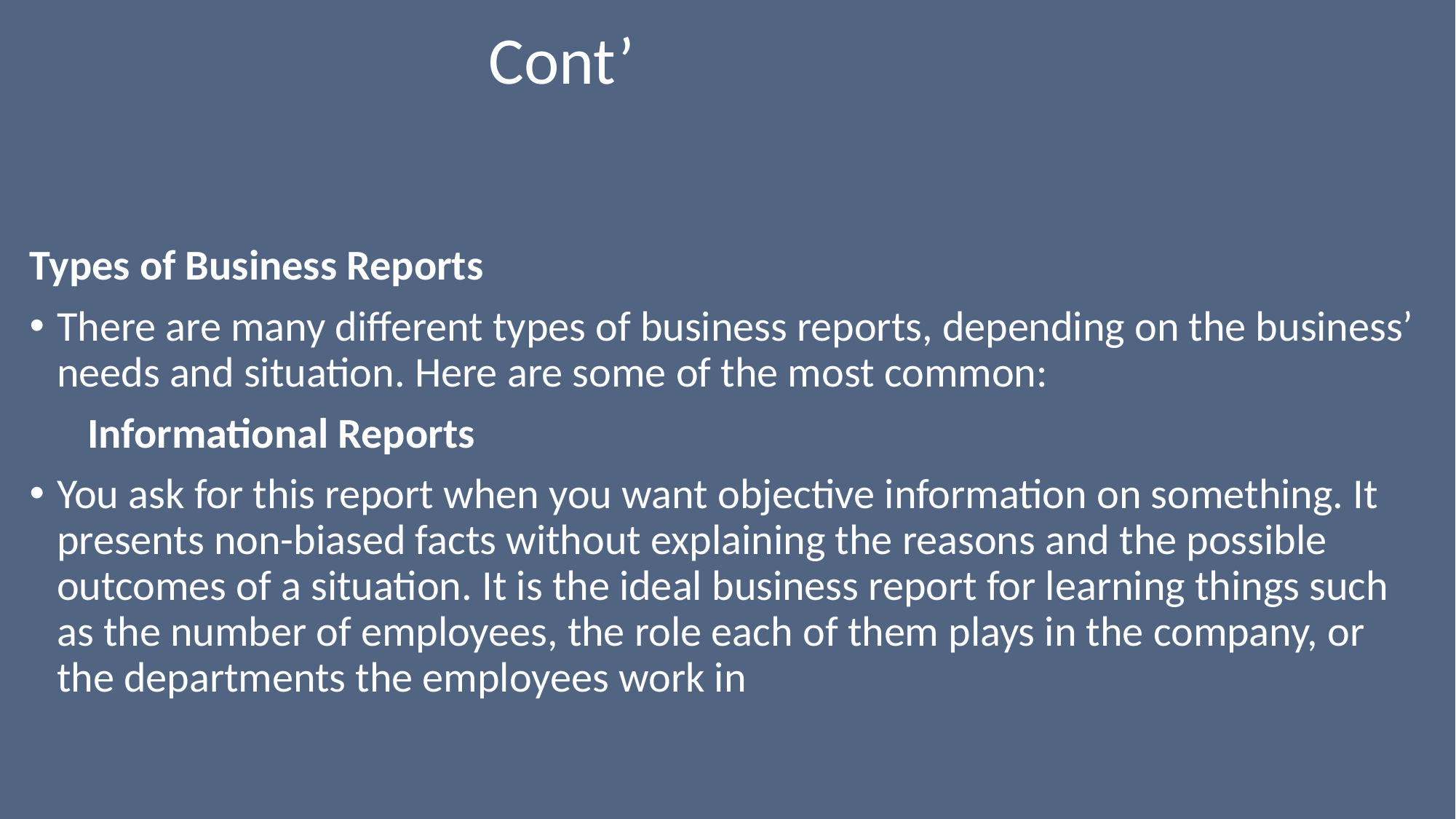

# Cont’

Types of Business Reports
There are many different types of business reports, depending on the business’ needs and situation. Here are some of the most common:
      Informational Reports
You ask for this report when you want objective information on something. It presents non-biased facts without explaining the reasons and the possible outcomes of a situation. It is the ideal business report for learning things such as the number of employees, the role each of them plays in the company, or the departments the employees work in